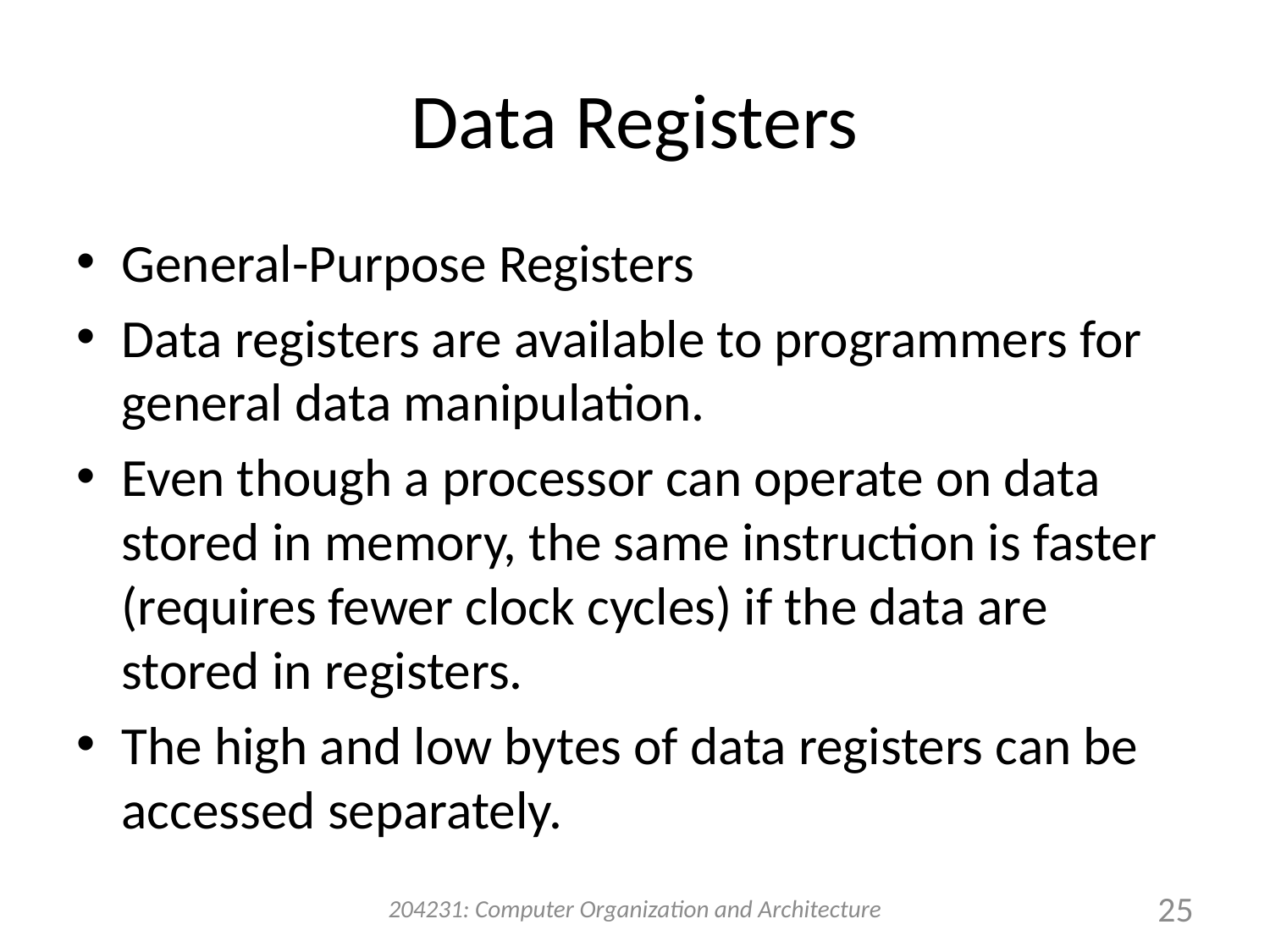

# Data Registers
General-Purpose Registers
Data registers are available to programmers for general data manipulation.
Even though a processor can operate on data stored in memory, the same instruction is faster (requires fewer clock cycles) if the data are stored in registers.
The high and low bytes of data registers can be accessed separately.
204231: Computer Organization and Architecture
25